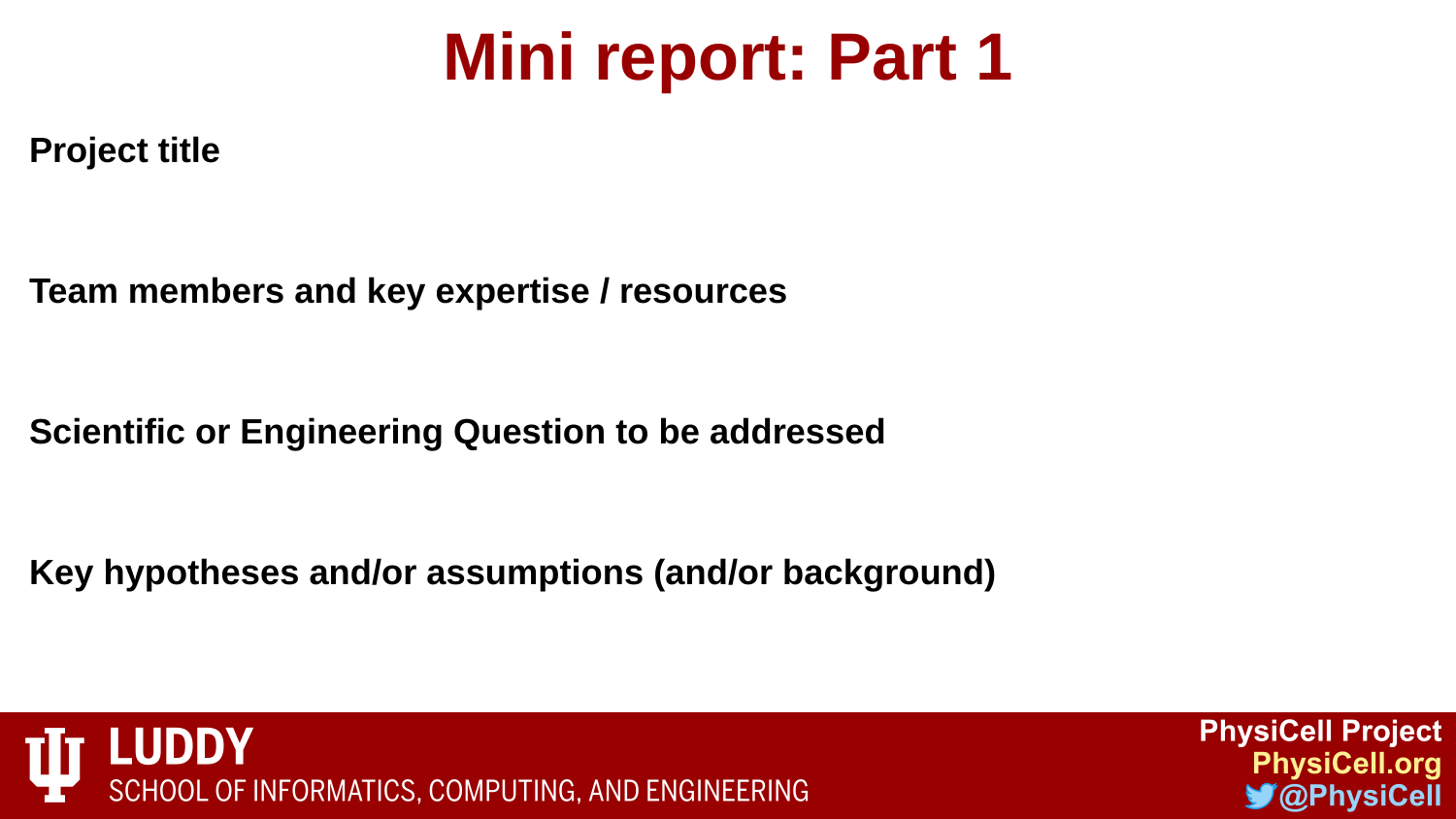

# Mini report: Part 1
Project title
Team members and key expertise / resources
Scientific or Engineering Question to be addressed
Key hypotheses and/or assumptions (and/or background)